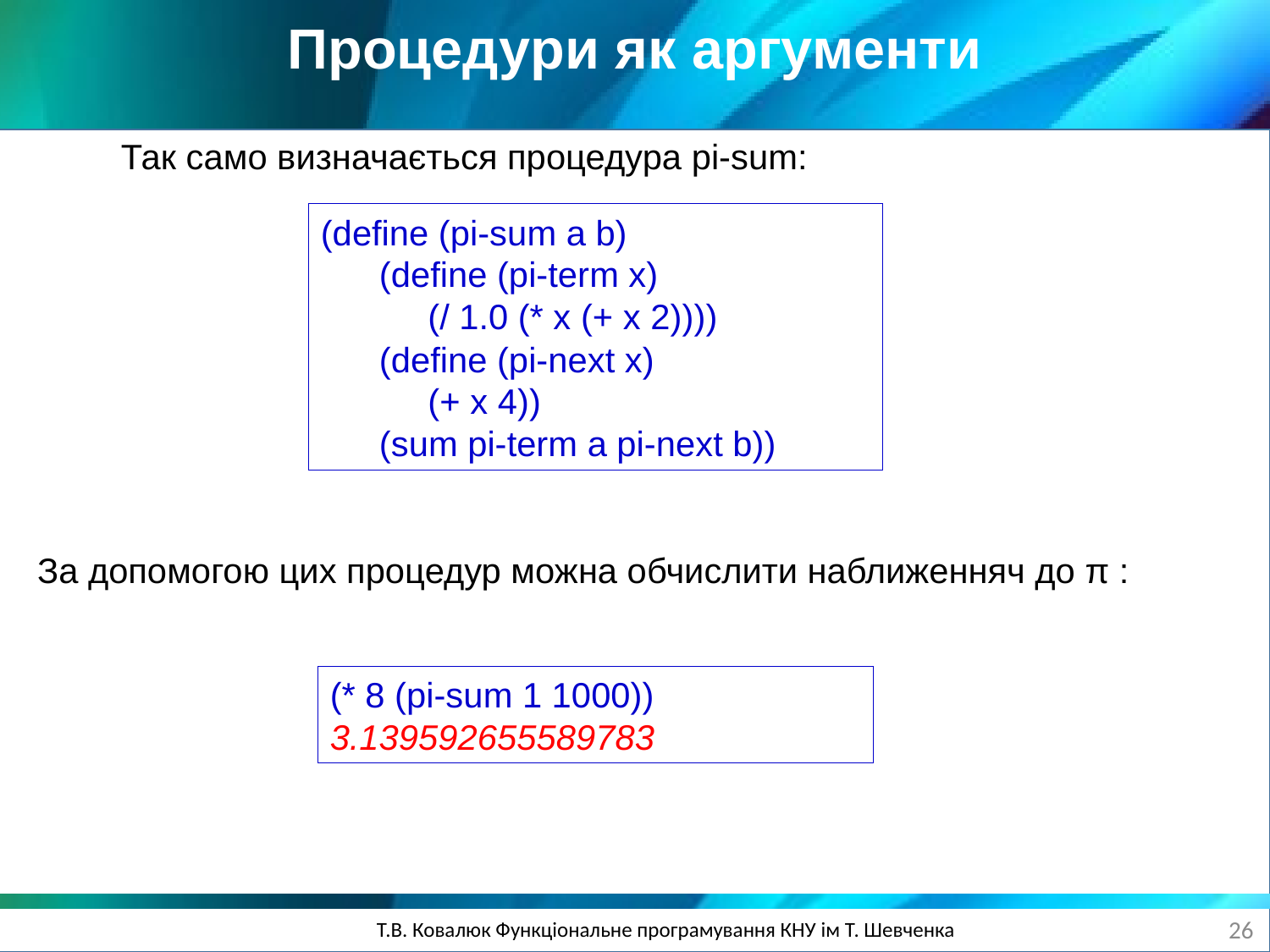

Процедури як аргументи
Так само визначається процедура pi-sum:
(define (pi-sum a b)
      (define (pi-term x)
           (/ 1.0 (* x (+ x 2))))
      (define (pi-next x)
           (+ x 4))
      (sum pi-term a pi-next b))
За допомогою цих процедур можна обчислити наближенняч до π :
(* 8 (pi-sum 1 1000))
3.139592655589783
26